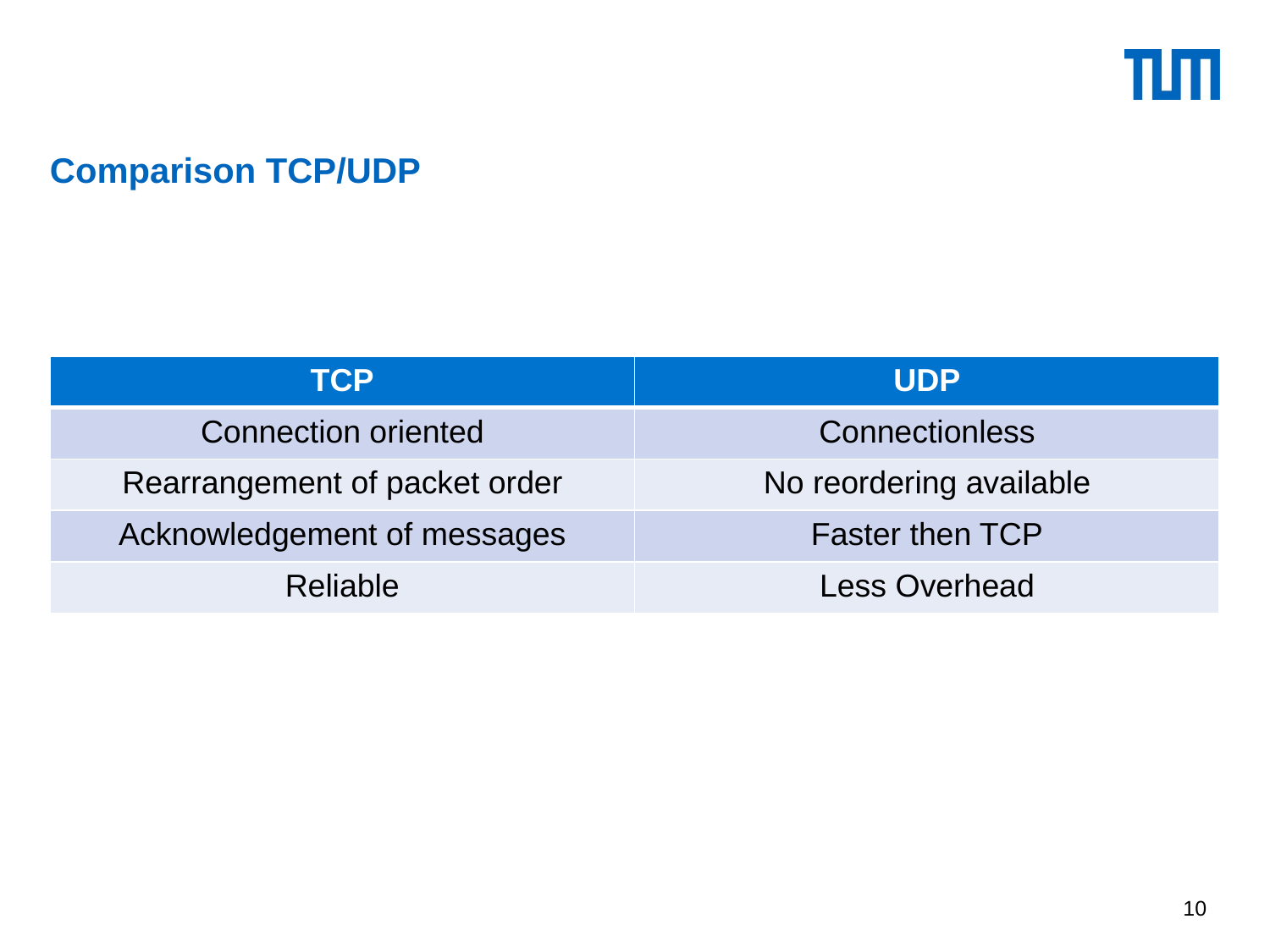

# Comparison TCP/UDP
| TCP | UDP |
| --- | --- |
| Connection oriented | Connectionless |
| Rearrangement of packet order | No reordering available |
| Acknowledgement of messages | Faster then TCP |
| Reliable | Less Overhead |
10